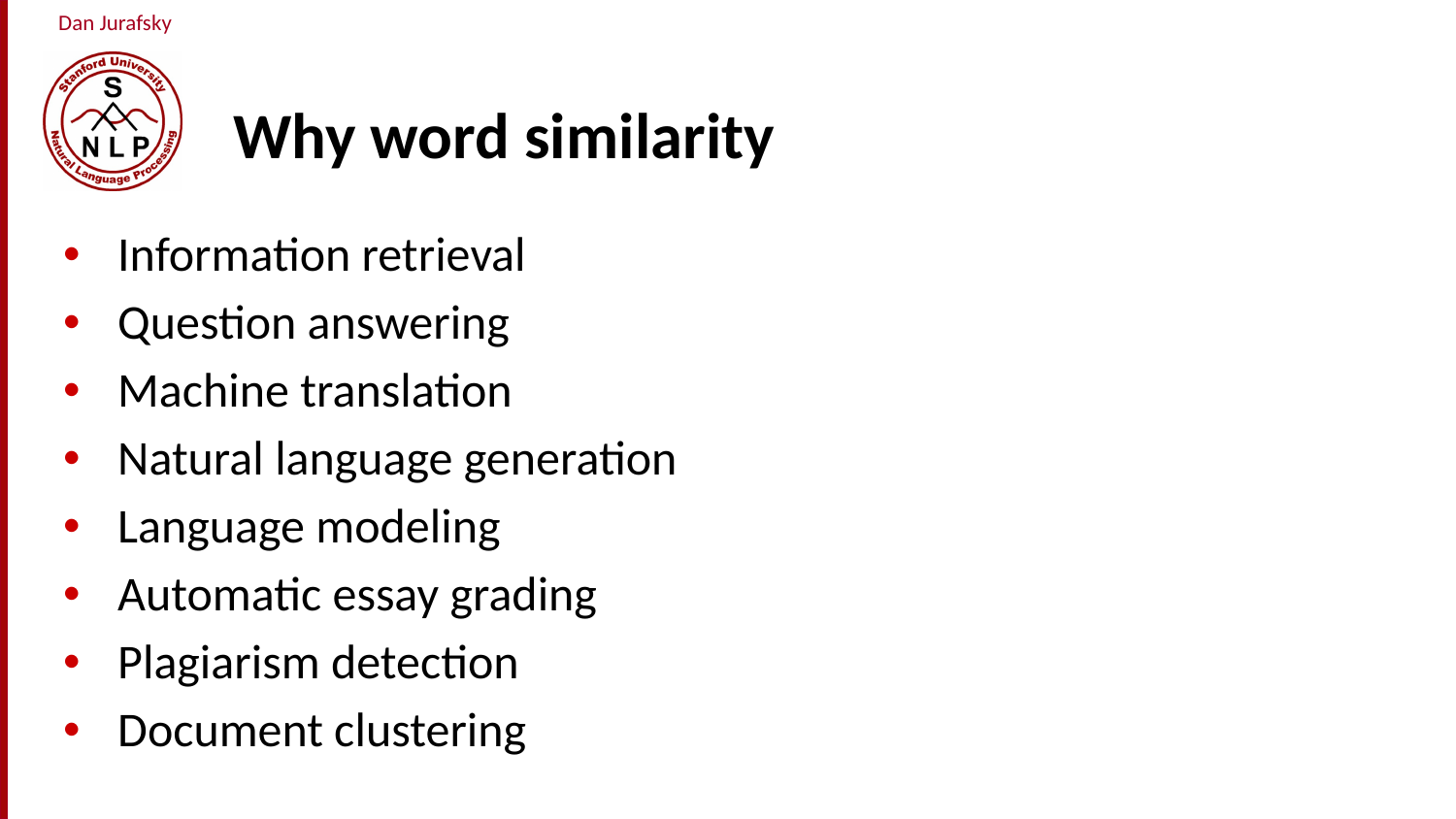

# Why word similarity
Information retrieval
Question answering
Machine translation
Natural language generation
Language modeling
Automatic essay grading
Plagiarism detection
Document clustering